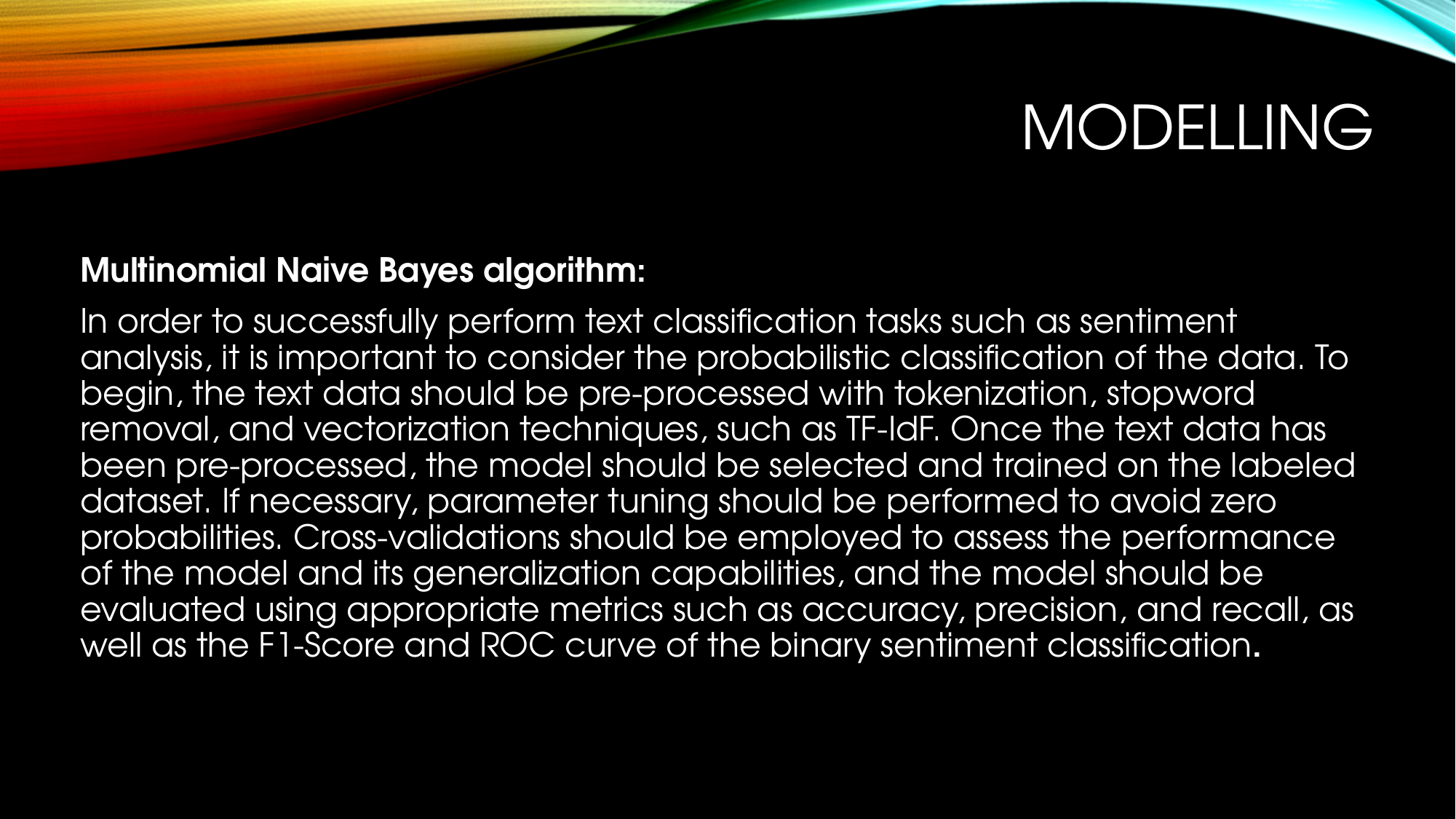

# MODELLING
Multinomial Naive Bayes algorithm:
In order to successfully perform text classification tasks such as sentiment analysis, it is important to consider the probabilistic classification of the data. To begin, the text data should be pre-processed with tokenization, stopword removal, and vectorization techniques, such as TF-IdF. Once the text data has been pre-processed, the model should be selected and trained on the labeled dataset. If necessary, parameter tuning should be performed to avoid zero probabilities. Cross-validations should be employed to assess the performance of the model and its generalization capabilities, and the model should be evaluated using appropriate metrics such as accuracy, precision, and recall, as well as the F1-Score and ROC curve of the binary sentiment classification.